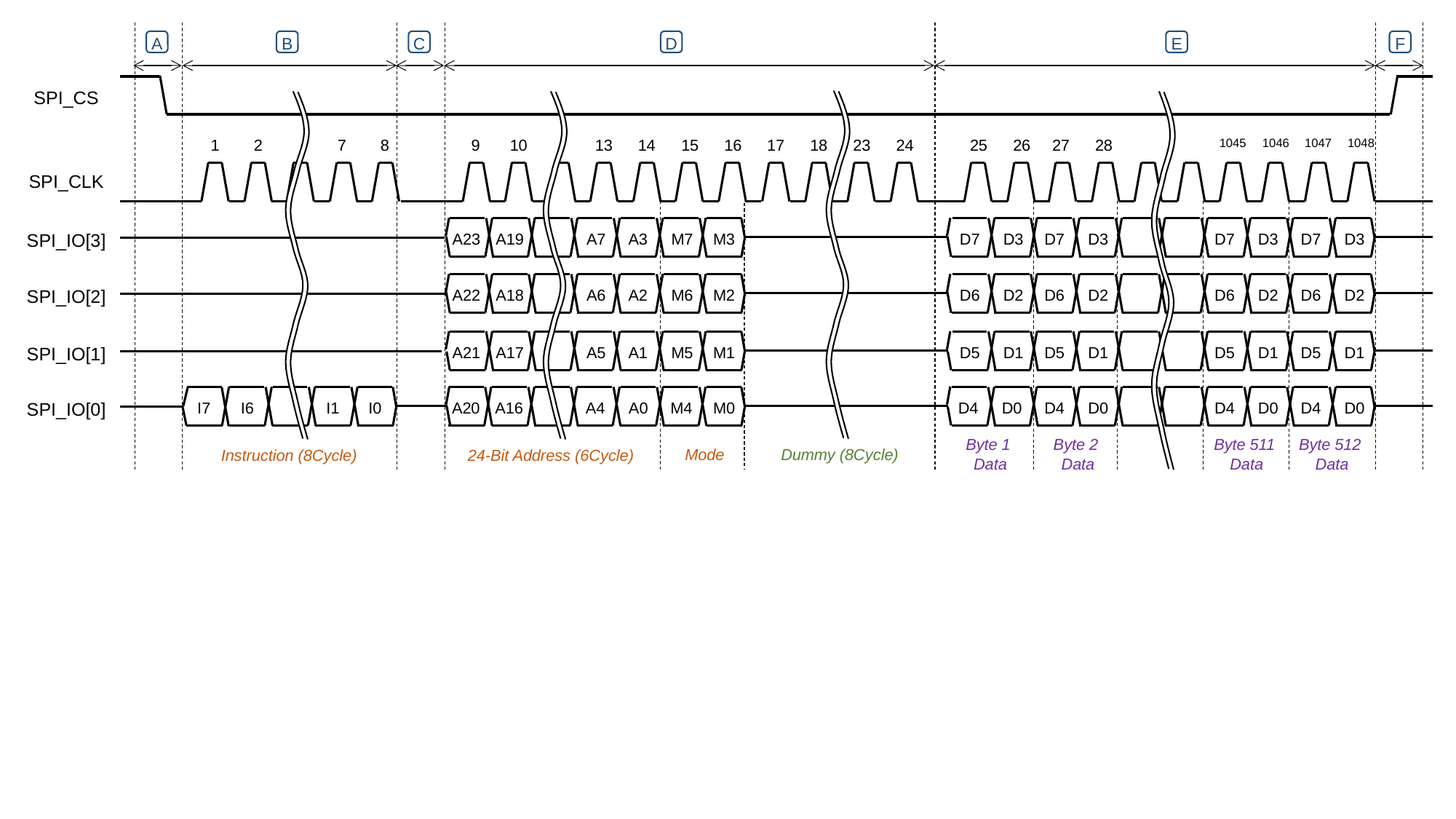

A
B
C
D
E
F
SPI_CS

1
2
7
8
9
10
13
14
15
16
17
18
23
24
25
26
27
28
1045
1046
1047
1048
SPI_CLK
SPI_IO[3]
A23
A19
A7
A3
M7
M3
D7
D3
D7
D3
D7
D3
D7
D3
SPI_IO[2]
A22
A18
A6
A2
M6
M2
D6
D2
D6
D2
D6
D2
D6
D2
SPI_IO[1]
A21
A17
A5
A1
M5
M1
D5
D1
D5
D1
D5
D1
D5
D1
SPI_IO[0]
I7
I6
I1
I0
A20
A16
A4
A0
M4
M0
D4
D0
D4
D0
D4
D0
D4
D0
Byte 1  Data
Byte 2  Data
Byte 511  Data
Byte 512  Data
Mode
Dummy (8Cycle)
Instruction (8Cycle)
24-Bit Address (6Cycle)